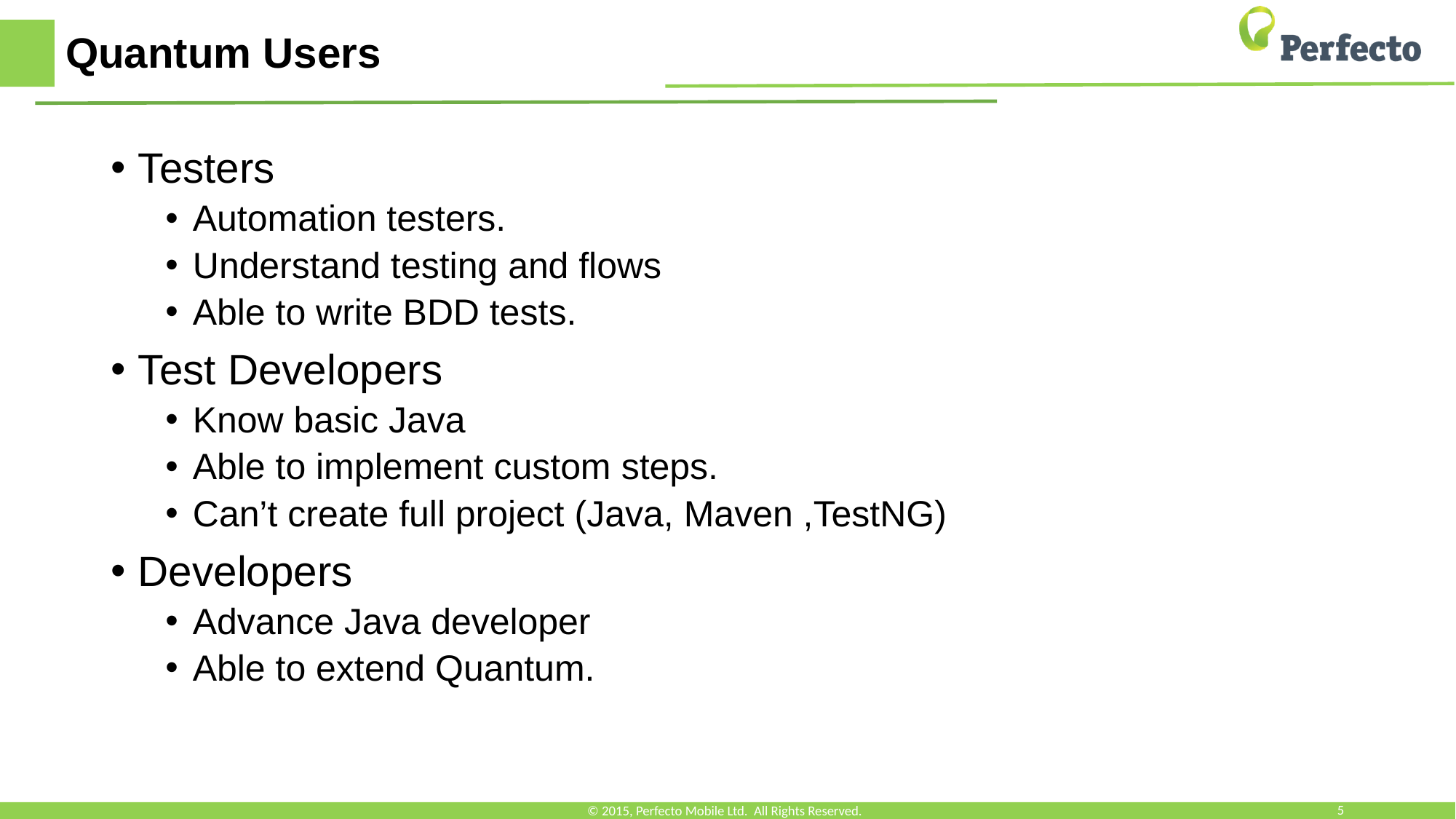

# Quantum Users
Testers
Automation testers.
Understand testing and flows
Able to write BDD tests.
Test Developers
Know basic Java
Able to implement custom steps.
Can’t create full project (Java, Maven ,TestNG)
Developers
Advance Java developer
Able to extend Quantum.

© 2015, Perfecto Mobile Ltd.  All Rights Reserved.
5